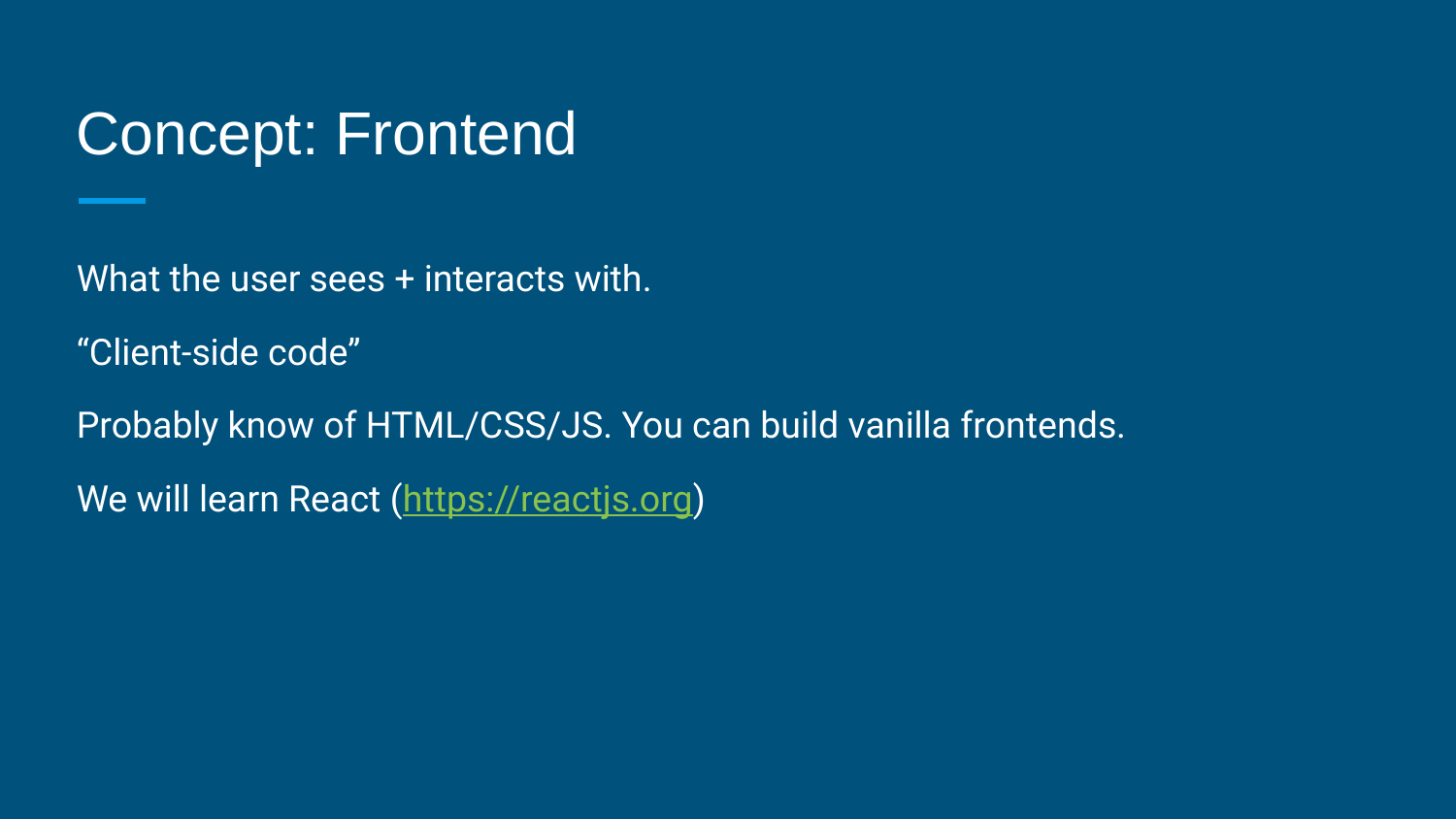

# Concept: Frontend
What the user sees + interacts with.
“Client-side code”
Probably know of HTML/CSS/JS. You can build vanilla frontends.
We will learn React (https://reactjs.org)